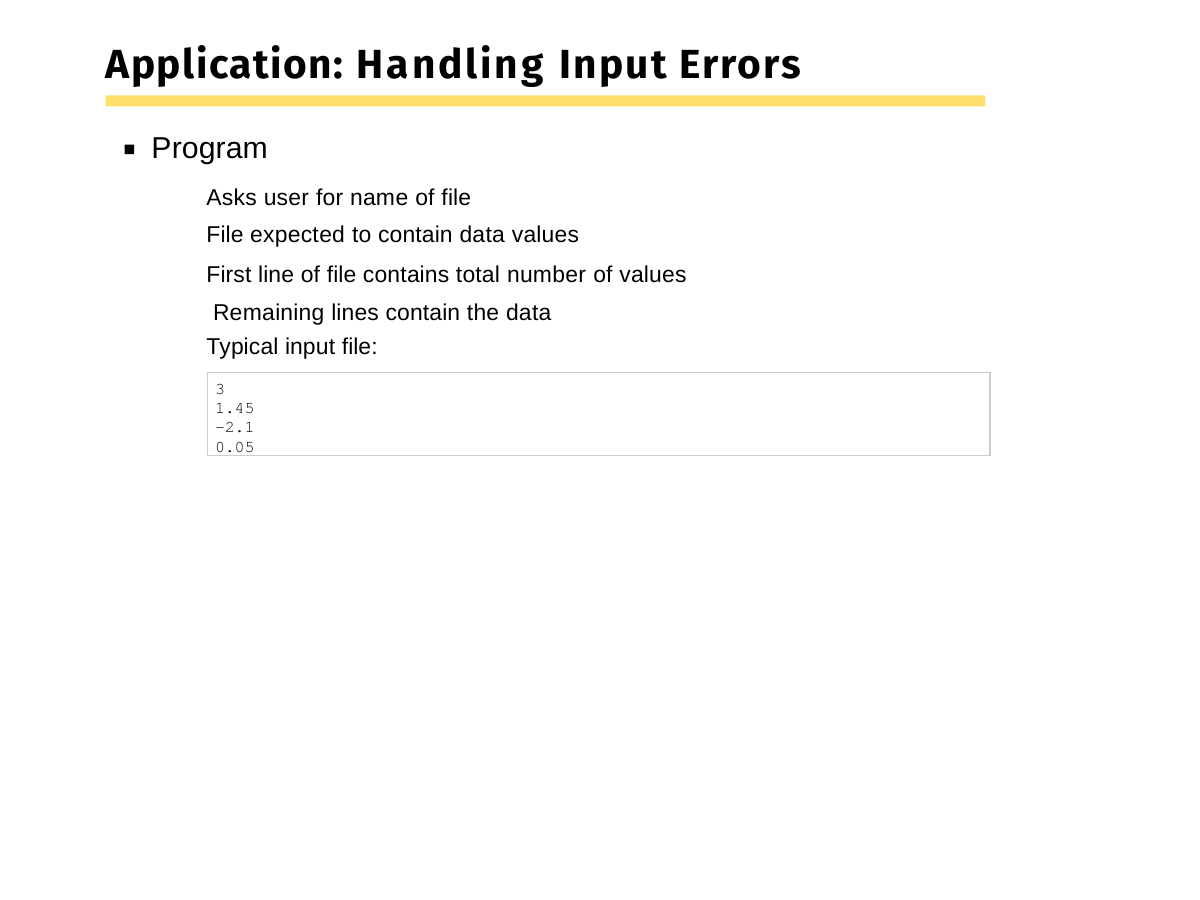

# Application: Handling Input Errors

Program
Asks user for name of file
File expected to contain data values
First line of file contains total number of values  Remaining lines contain the data
Typical input file:

3
1.45
-2.1
0.05